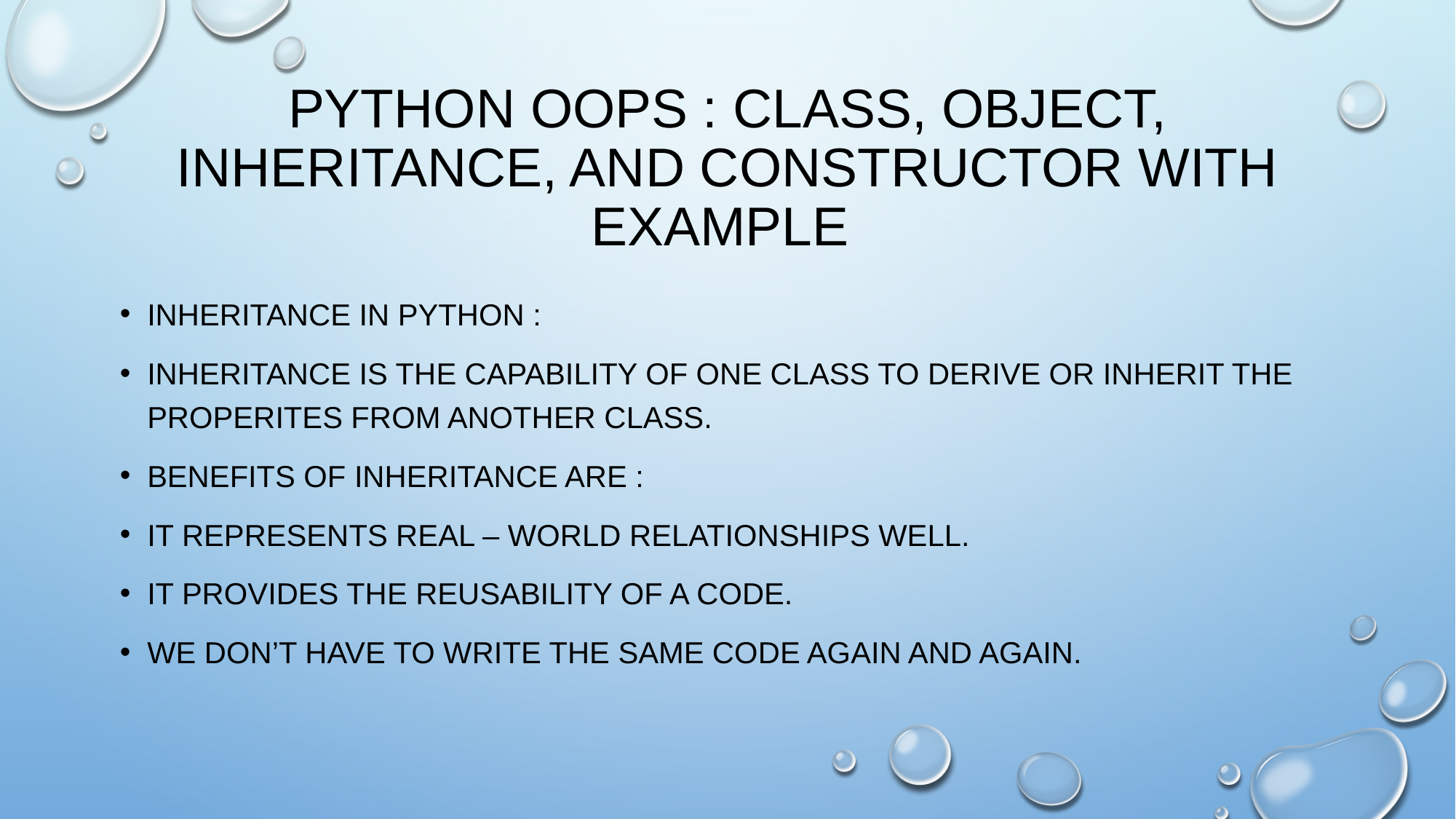

# Python oops : class, object, inheritance, and constructor with example
Inheritance in python :
Inheritance is the capability of one class to derive or inherit the properites from another class.
Benefits of inheritance are :
It represents real – world relationships well.
It provides the reusability of a code.
We don’t have to write the same code again and again.